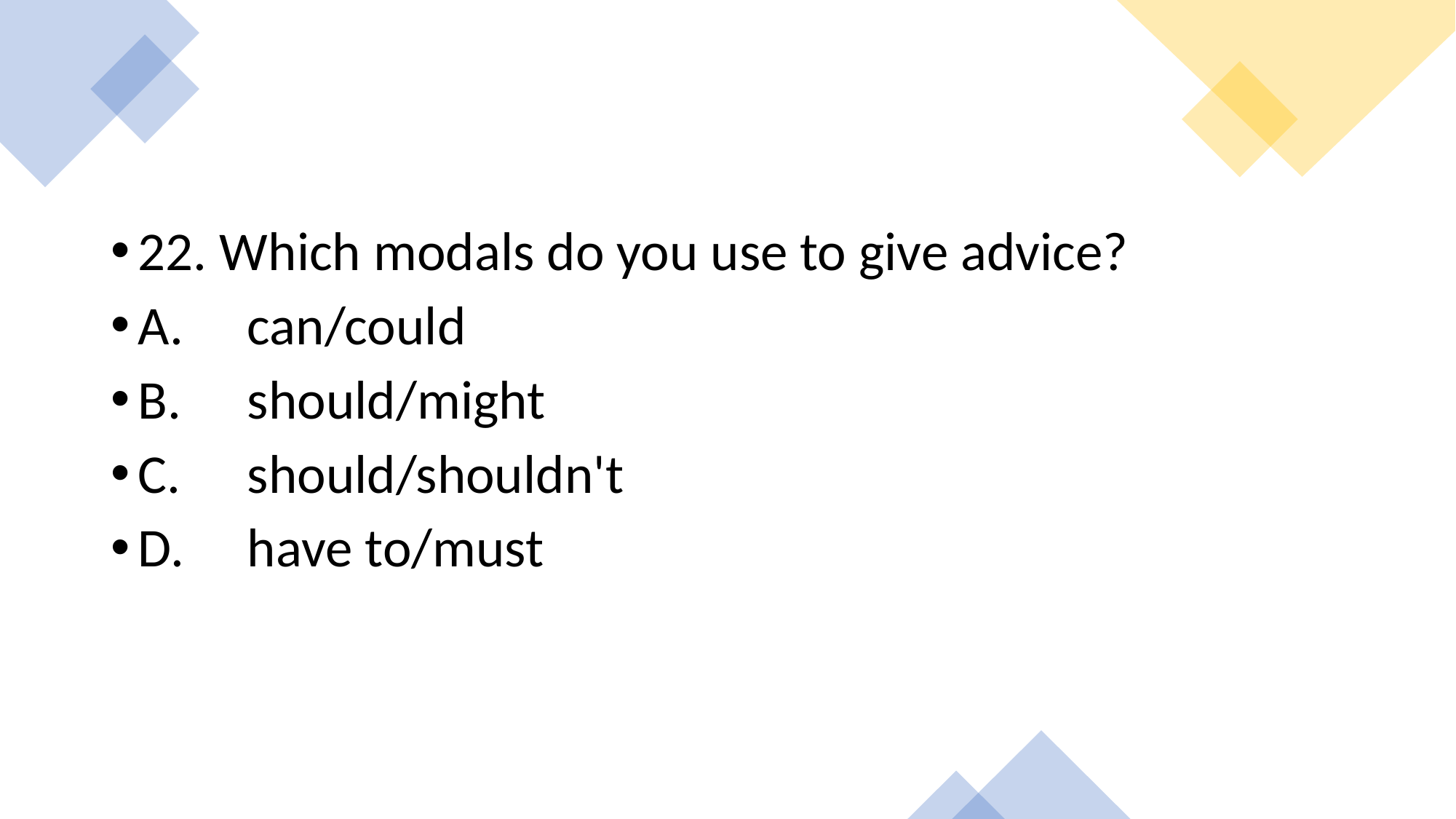

22. Which modals do you use to give advice?
A.	can/could
B.	should/might
C.	should/shouldn't
D.	have to/must